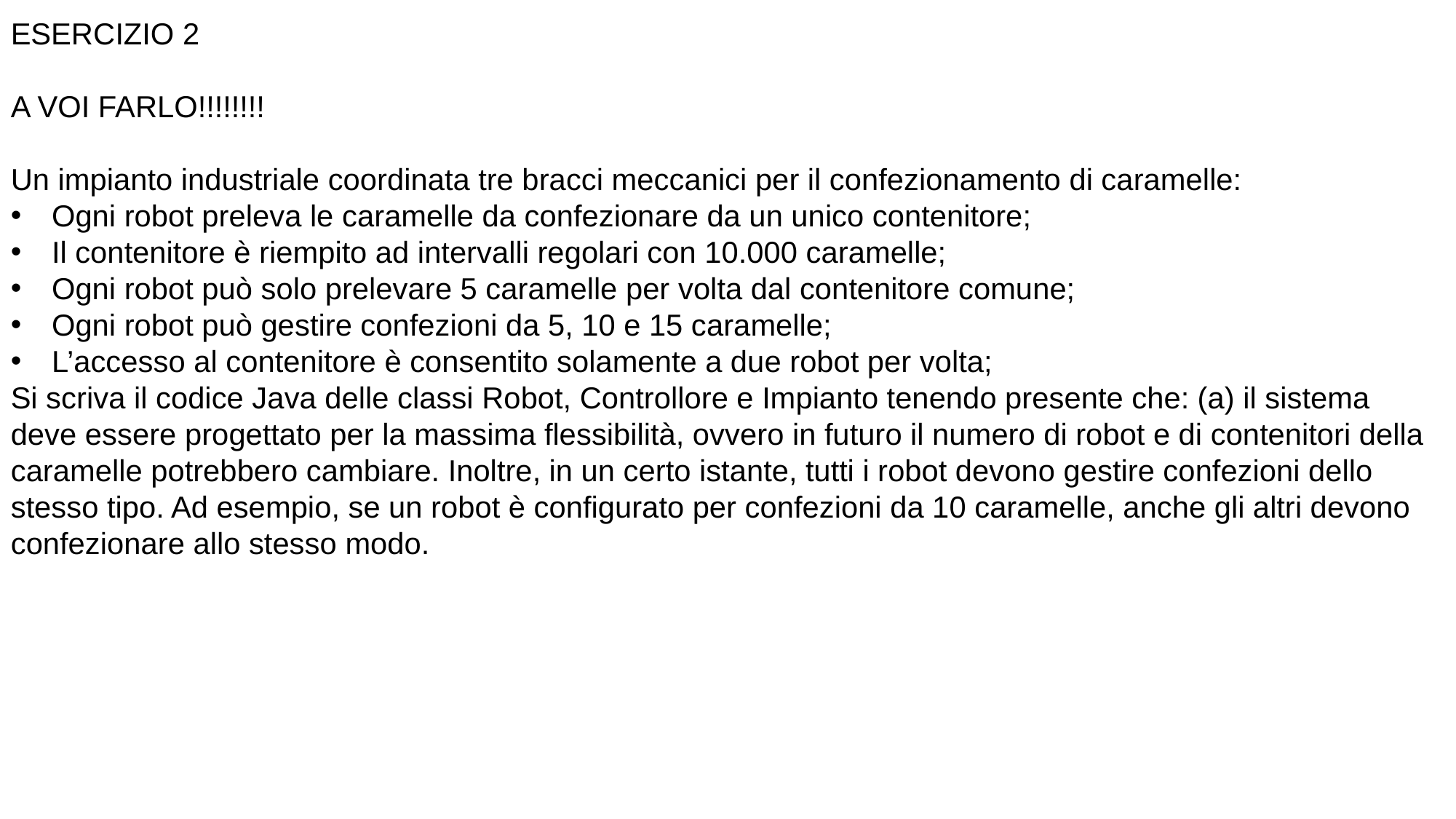

ESERCIZIO 2

A VOI FARLO!!!!!!!!

Un impianto industriale coordinata tre bracci meccanici per il confezionamento di caramelle:
Ogni robot preleva le caramelle da confezionare da un unico contenitore;
Il contenitore è riempito ad intervalli regolari con 10.000 caramelle;
Ogni robot può solo prelevare 5 caramelle per volta dal contenitore comune;
Ogni robot può gestire confezioni da 5, 10 e 15 caramelle;
L’accesso al contenitore è consentito solamente a due robot per volta;
Si scriva il codice Java delle classi Robot, Controllore e Impianto tenendo presente che: (a) il sistema deve essere progettato per la massima flessibilità, ovvero in futuro il numero di robot e di contenitori della caramelle potrebbero cambiare. Inoltre, in un certo istante, tutti i robot devono gestire confezioni dello stesso tipo. Ad esempio, se un robot è configurato per confezioni da 10 caramelle, anche gli altri devono confezionare allo stesso modo.